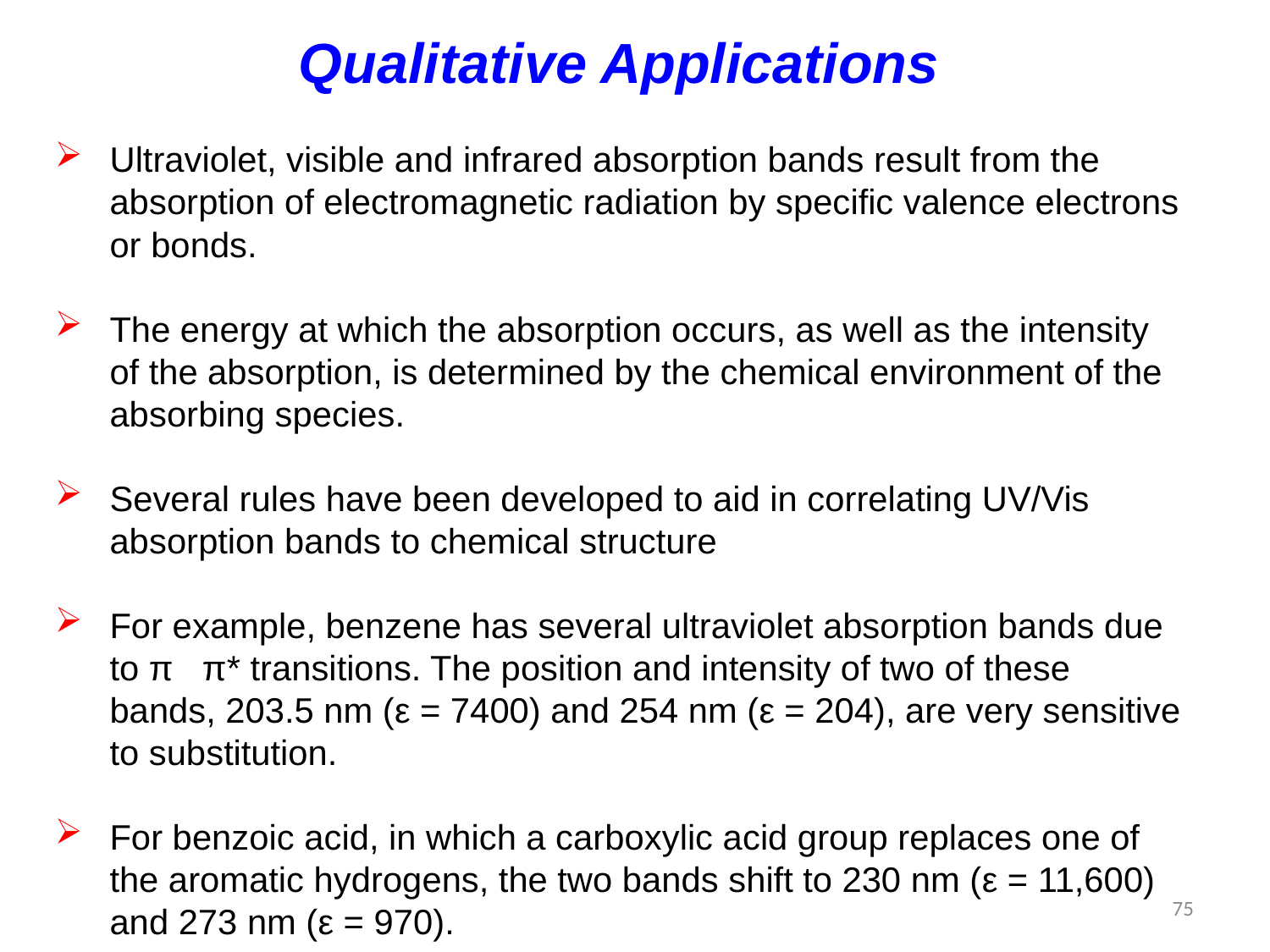

Qualitative Applications

Ultraviolet, visible and infrared absorption bands result from the absorption of electromagnetic radiation by specific valence electrons or bonds.

The energy at which the absorption occurs, as well as the intensity
	of the absorption, is determined by the chemical environment of the absorbing species.

Several rules have been developed to aid in correlating UV/Vis absorption bands to chemical structure

For example, benzene has several ultraviolet absorption bands due to π   π* transitions. The position and intensity of two of these bands, 203.5 nm (ε = 7400) and 254 nm (ε = 204), are very sensitive to substitution.

For benzoic acid, in which a carboxylic acid group replaces one of the aromatic hydrogens, the two bands shift to 230 nm (ε = 11,600) and 273 nm (ε = 970).

75